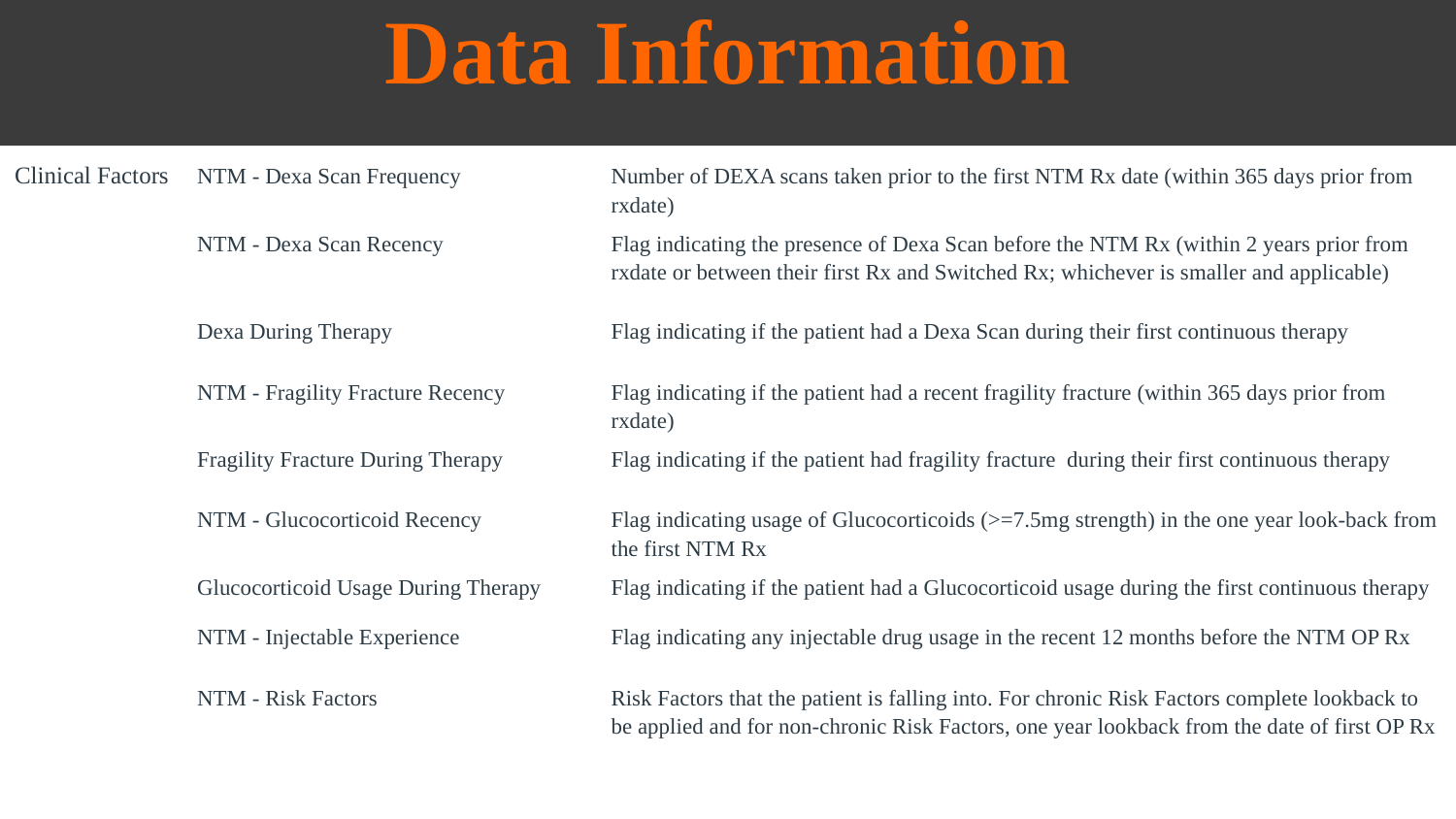

# Data Information
Clinical Factors
| NTM - Dexa Scan Frequency | Number of DEXA scans taken prior to the first NTM Rx date (within 365 days prior from rxdate) |
| --- | --- |
| NTM - Dexa Scan Recency | Flag indicating the presence of Dexa Scan before the NTM Rx (within 2 years prior from rxdate or between their first Rx and Switched Rx; whichever is smaller and applicable) |
| Dexa During Therapy | Flag indicating if the patient had a Dexa Scan during their first continuous therapy |
| NTM - Fragility Fracture Recency | Flag indicating if the patient had a recent fragility fracture (within 365 days prior from rxdate) |
| Fragility Fracture During Therapy | Flag indicating if the patient had fragility fracture during their first continuous therapy |
| NTM - Glucocorticoid Recency | Flag indicating usage of Glucocorticoids (>=7.5mg strength) in the one year look-back from the first NTM Rx |
| Glucocorticoid Usage During Therapy | Flag indicating if the patient had a Glucocorticoid usage during the first continuous therapy |
| NTM - Injectable Experience | Flag indicating any injectable drug usage in the recent 12 months before the NTM OP Rx |
| --- | --- |
| NTM - Risk Factors | Risk Factors that the patient is falling into. For chronic Risk Factors complete lookback to be applied and for non-chronic Risk Factors, one year lookback from the date of first OP Rx |